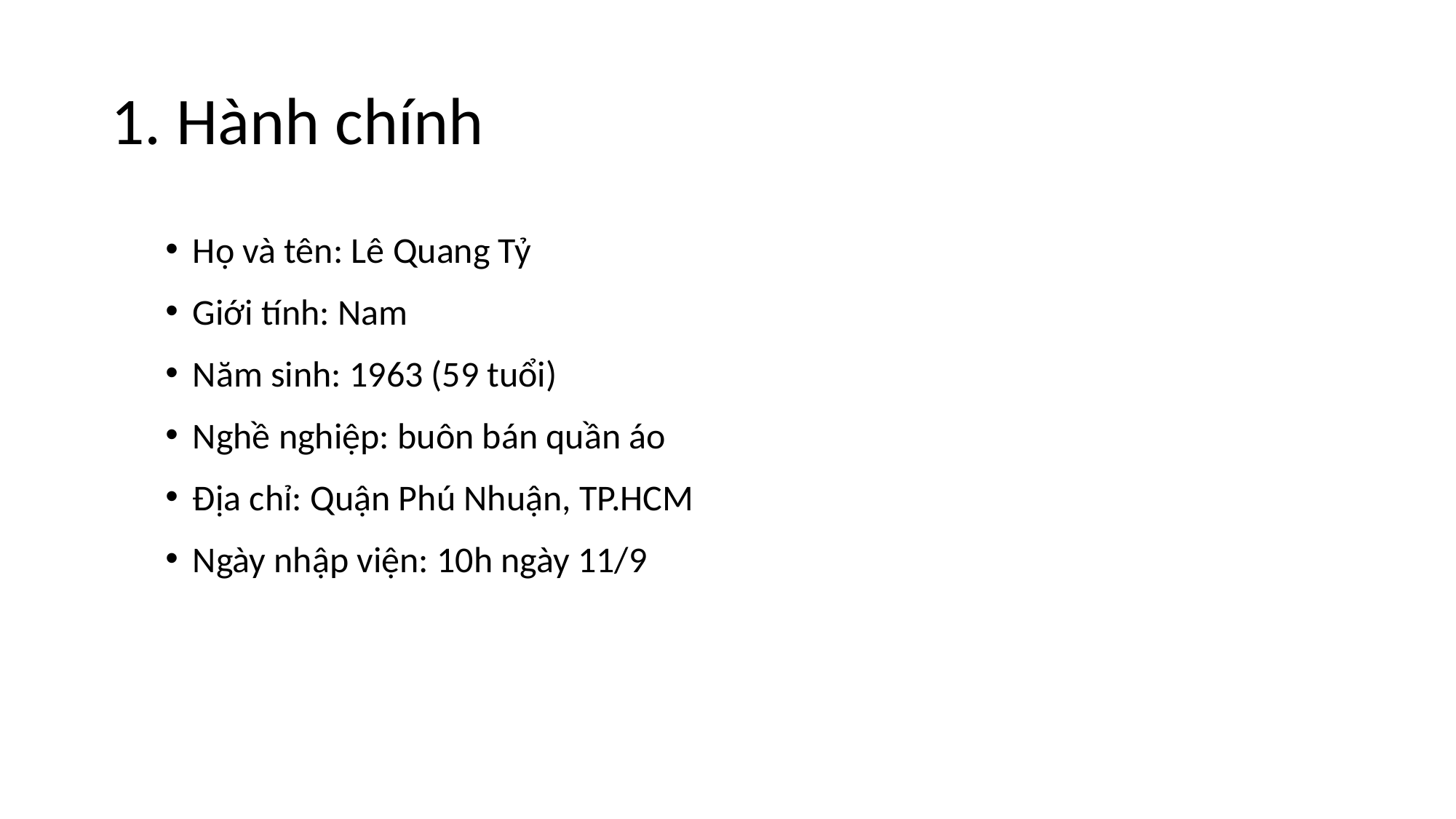

# 1. Hành chính
Họ và tên: Lê Quang Tỷ
Giới tính: Nam
Năm sinh: 1963 (59 tuổi)
Nghề nghiệp: buôn bán quần áo
Địa chỉ: Quận Phú Nhuận, TP.HCM
Ngày nhập viện: 10h ngày 11/9